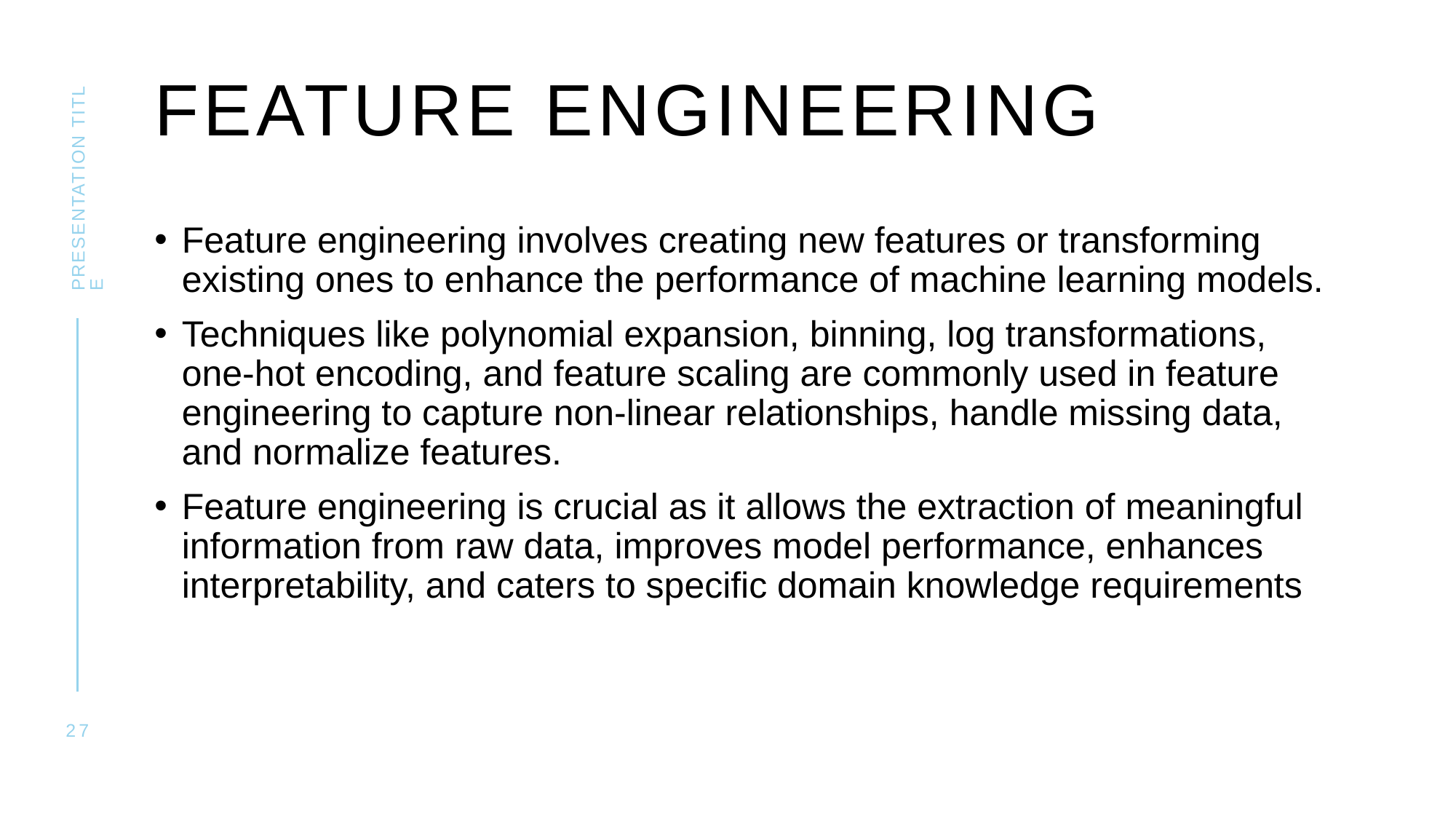

# Feature engineering
presentation title
Feature engineering involves creating new features or transforming existing ones to enhance the performance of machine learning models.
Techniques like polynomial expansion, binning, log transformations, one-hot encoding, and feature scaling are commonly used in feature engineering to capture non-linear relationships, handle missing data, and normalize features.
Feature engineering is crucial as it allows the extraction of meaningful information from raw data, improves model performance, enhances interpretability, and caters to specific domain knowledge requirements
27